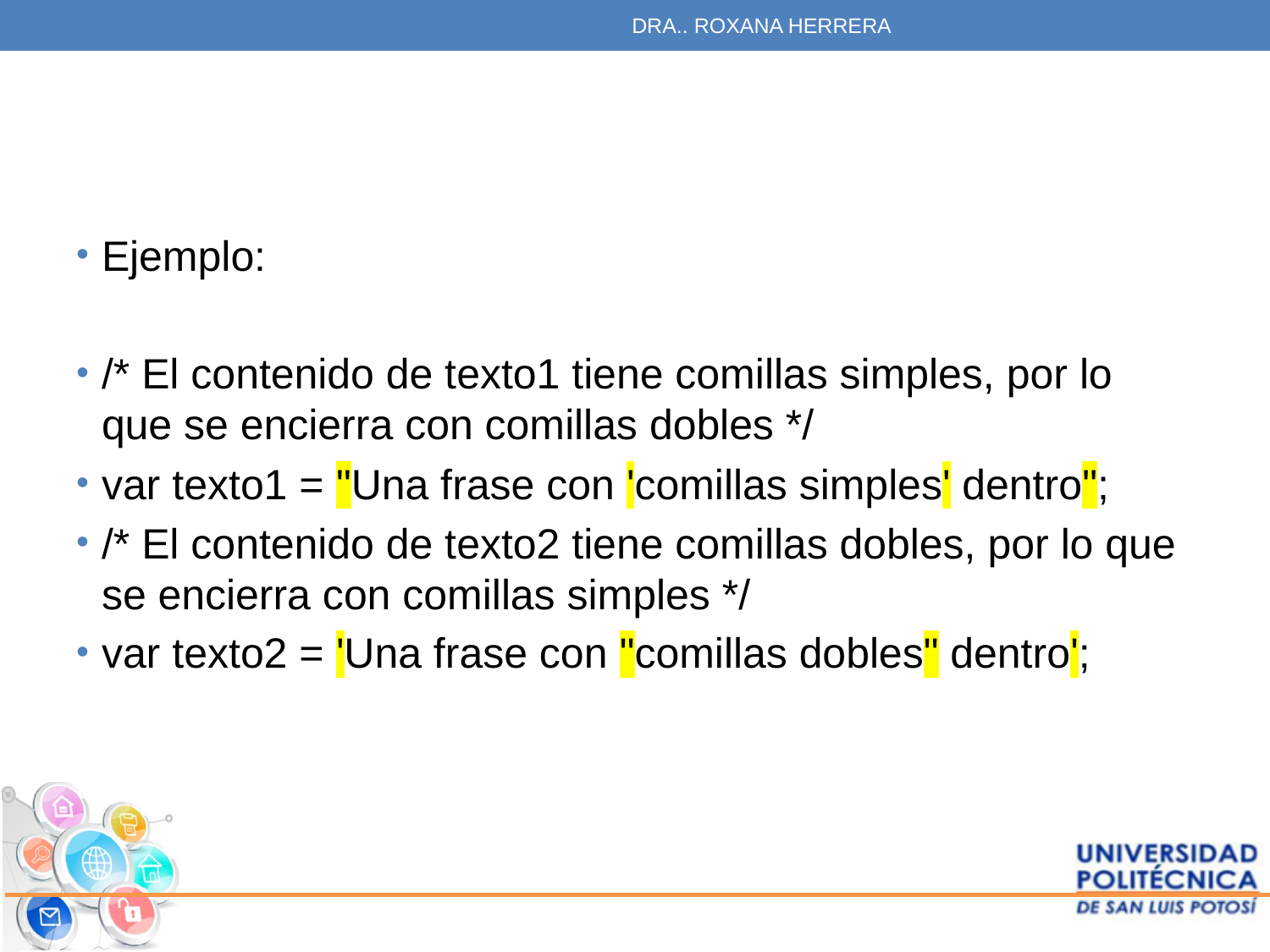

DRA.. ROXANA HERRERA
#
Ejemplo:

/* El contenido de texto1 tiene comillas simples, por lo que se encierra con comillas dobles */
var texto1 = "Una frase con 'comillas simples' dentro";
/* El contenido de texto2 tiene comillas dobles, por lo que se encierra con comillas simples */
var texto2 = 'Una frase con "comillas dobles" dentro';